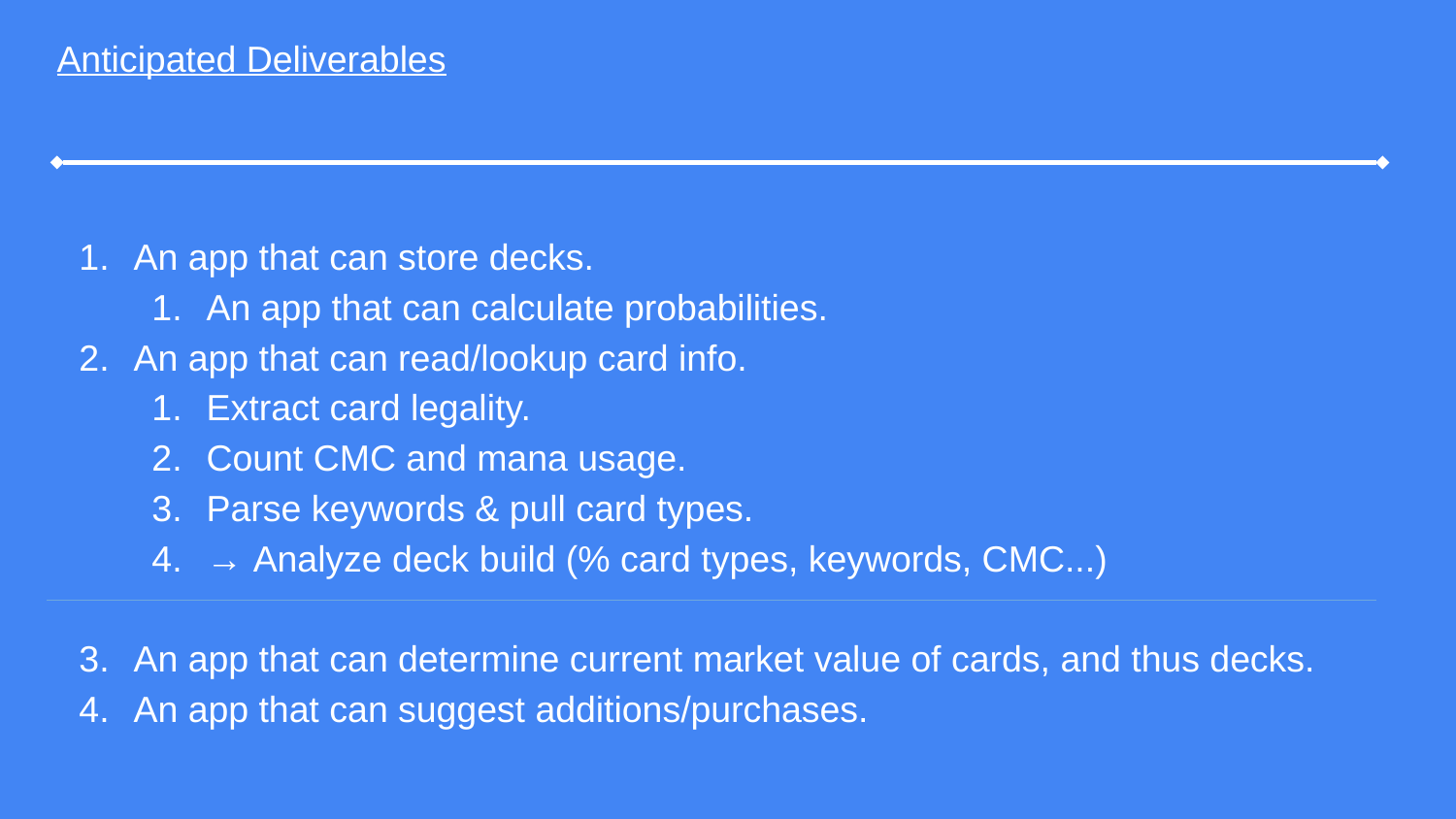

Anticipated Deliverables
An app that can store decks.
An app that can calculate probabilities.
An app that can read/lookup card info.
Extract card legality.
Count CMC and mana usage.
Parse keywords & pull card types.
→ Analyze deck build (% card types, keywords, CMC...)

An app that can determine current market value of cards, and thus decks.
An app that can suggest additions/purchases.